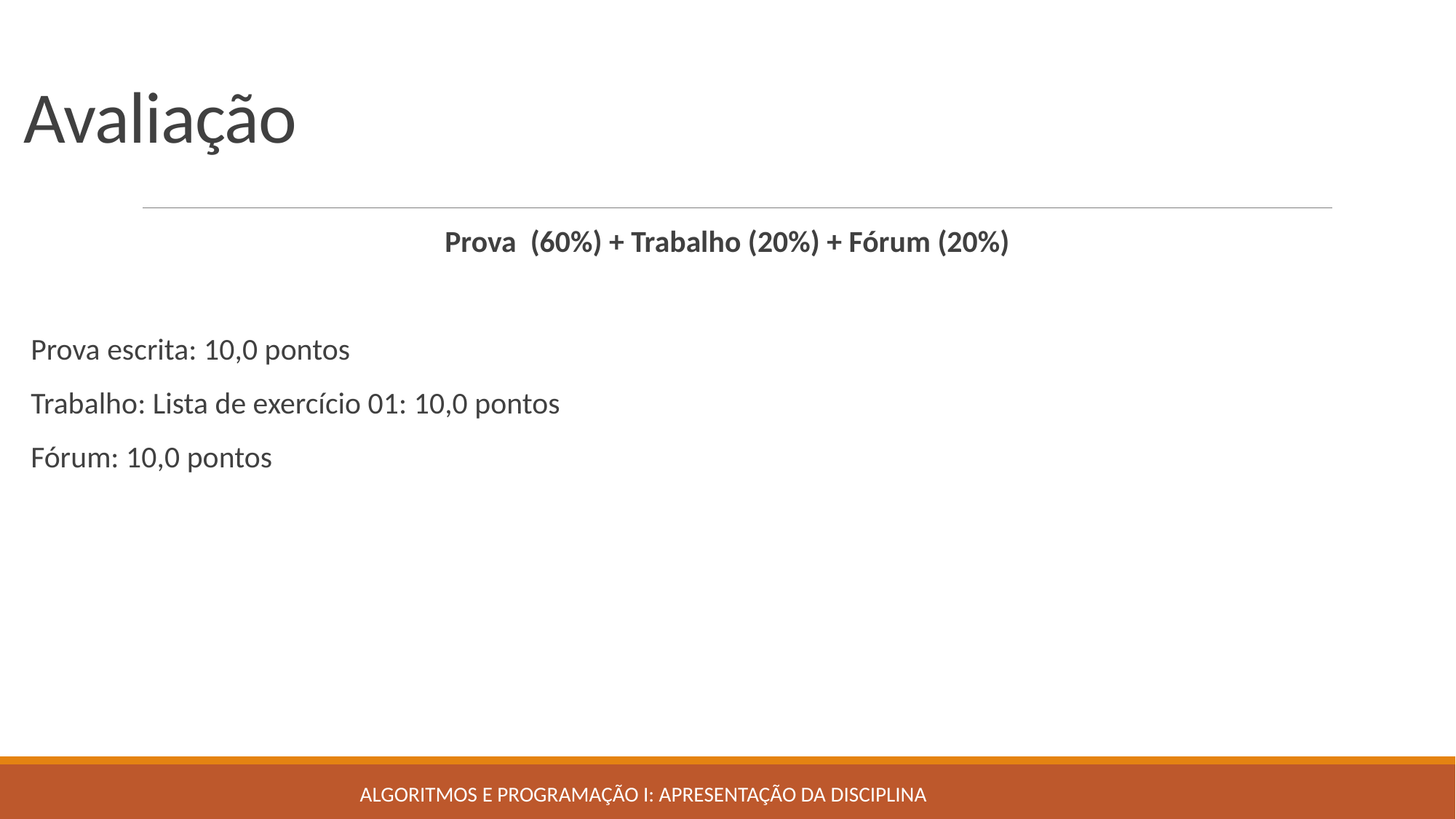

# Avaliação
Prova  (60%) + Trabalho (20%) + Fórum (20%)

Prova escrita: 10,0 pontos
Trabalho: Lista de exercício 01: 10,0 pontos
Fórum: 10,0 pontos
Algoritmos e Programação I: Apresentação da Disciplina
11